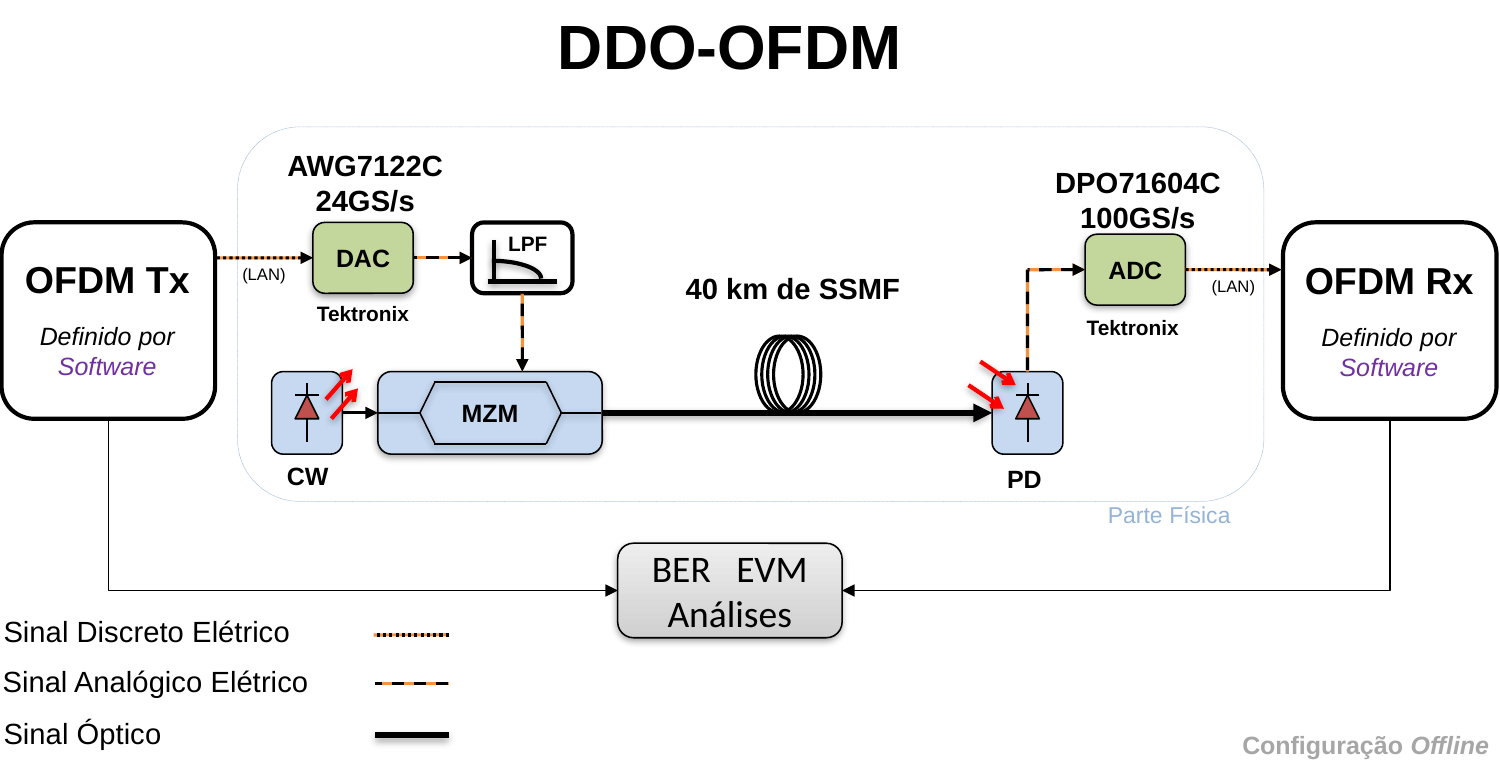

DDO-OFDM

AWG7122C
24GS/s
DAC
DPO71604C
100GS/s
ADC

OFDM Tx

Definido por Software

OFDM Rx

Definido por Software

LPF

(LAN)
40 km de SSMF
(LAN)
Tektronix
Tektronix

PD

MZM
CW
Parte Física

BER   EVM
Análises

Sinal Discreto Elétrico
Sinal Analógico Elétrico
Sinal Óptico
Configuração Offline
DDO-OFDM

Electrical Signal
Electrical Signal

LPF

40 km of SSMF

PD

MZM
CW
Physical Part